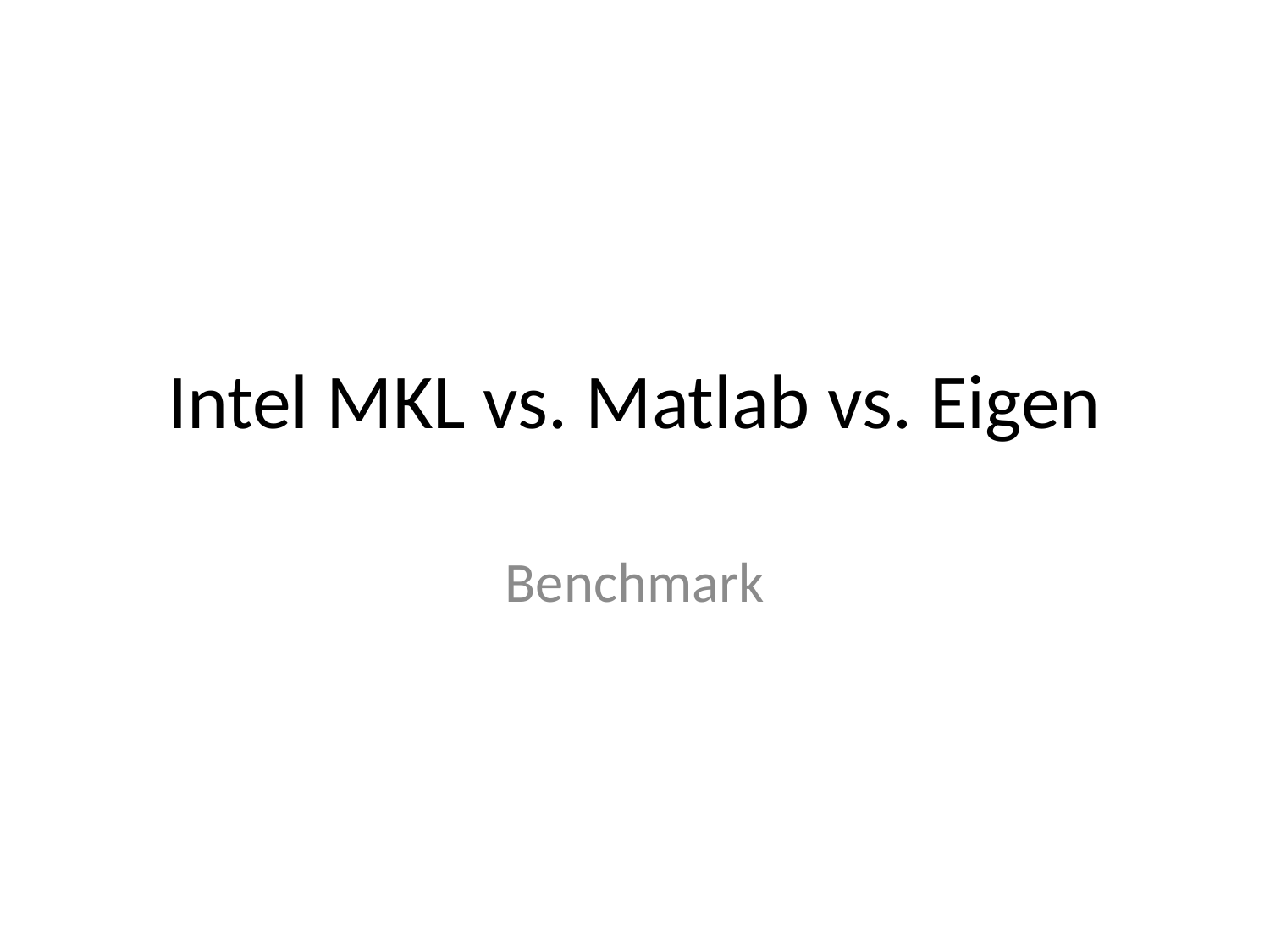

# Intel MKL vs. Matlab vs. Eigen
Benchmark